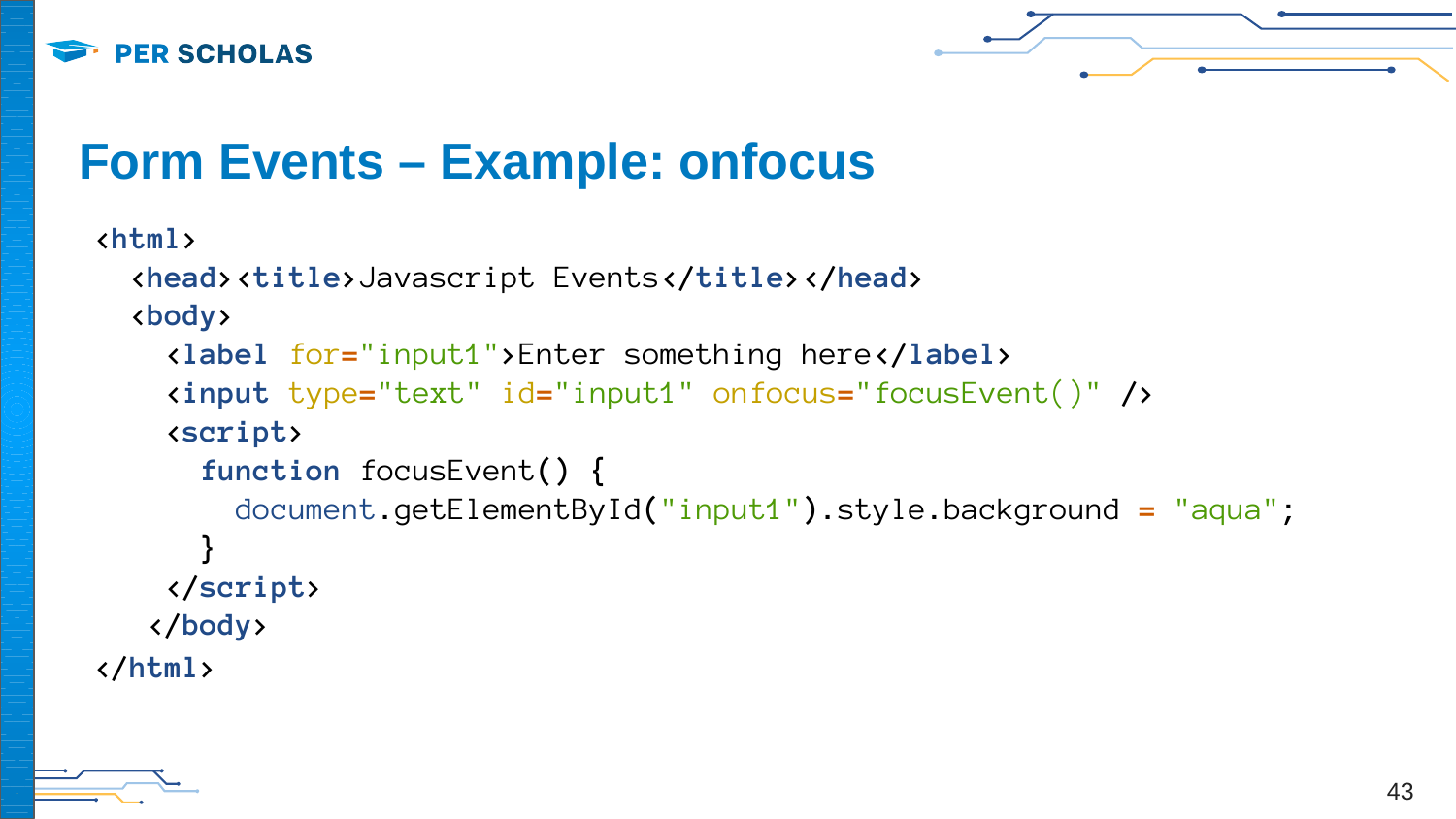

# Form Events – Example: onfocus
<html>
  <head><title>Javascript Events</title></head>
  <body>
    <label for="input1">Enter something here</label>
    <input type="text" id="input1" onfocus="focusEvent()" />
    <script>
      function focusEvent() {
        document.getElementById("input1").style.background = "aqua";
      }
    </script>
   </body>
</html>
43